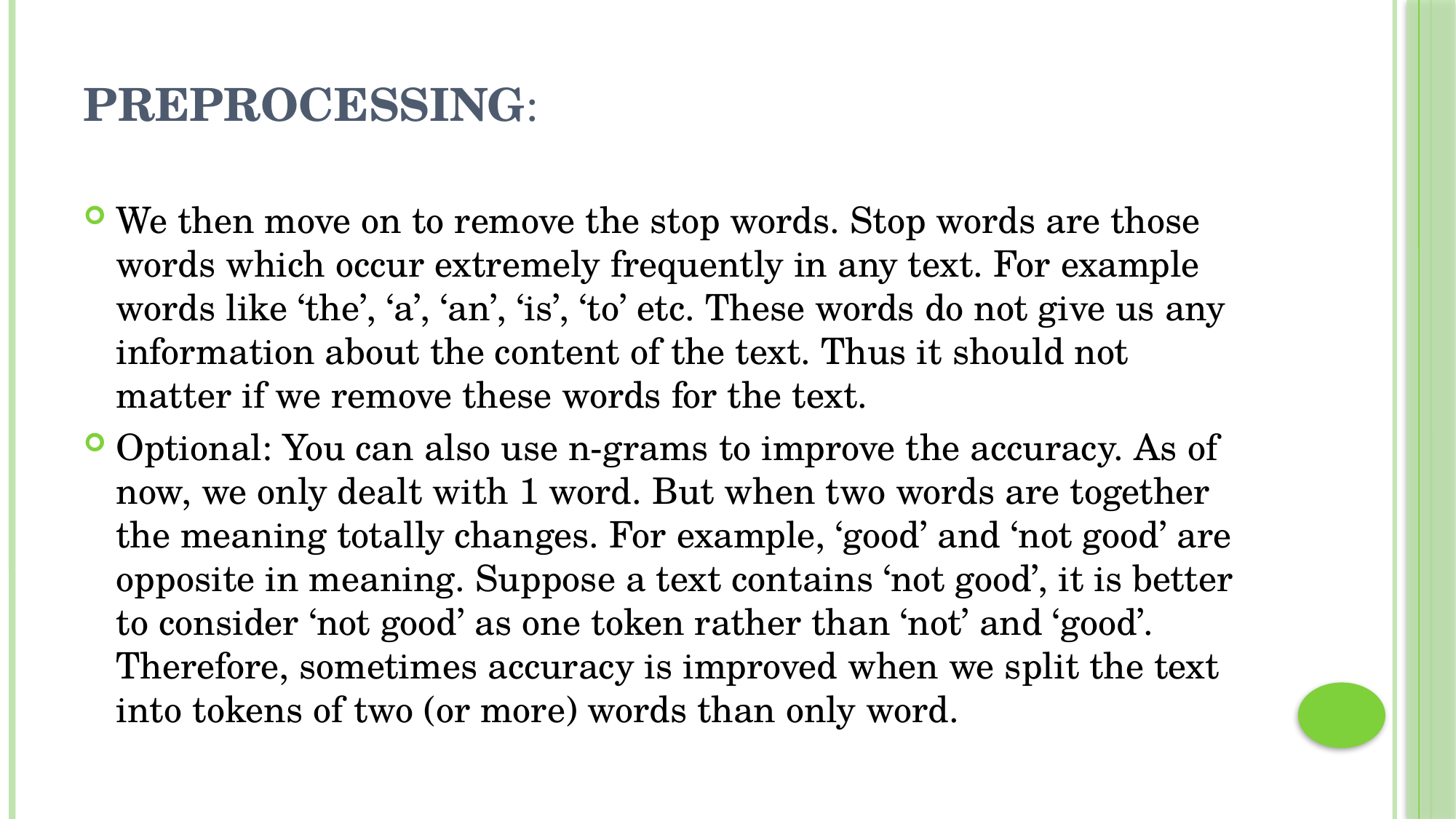

# Preprocessing:
We then move on to remove the stop words. Stop words are those words which occur extremely frequently in any text. For example words like ‘the’, ‘a’, ‘an’, ‘is’, ‘to’ etc. These words do not give us any information about the content of the text. Thus it should not matter if we remove these words for the text.
Optional: You can also use n-grams to improve the accuracy. As of now, we only dealt with 1 word. But when two words are together the meaning totally changes. For example, ‘good’ and ‘not good’ are opposite in meaning. Suppose a text contains ‘not good’, it is better to consider ‘not good’ as one token rather than ‘not’ and ‘good’. Therefore, sometimes accuracy is improved when we split the text into tokens of two (or more) words than only word.